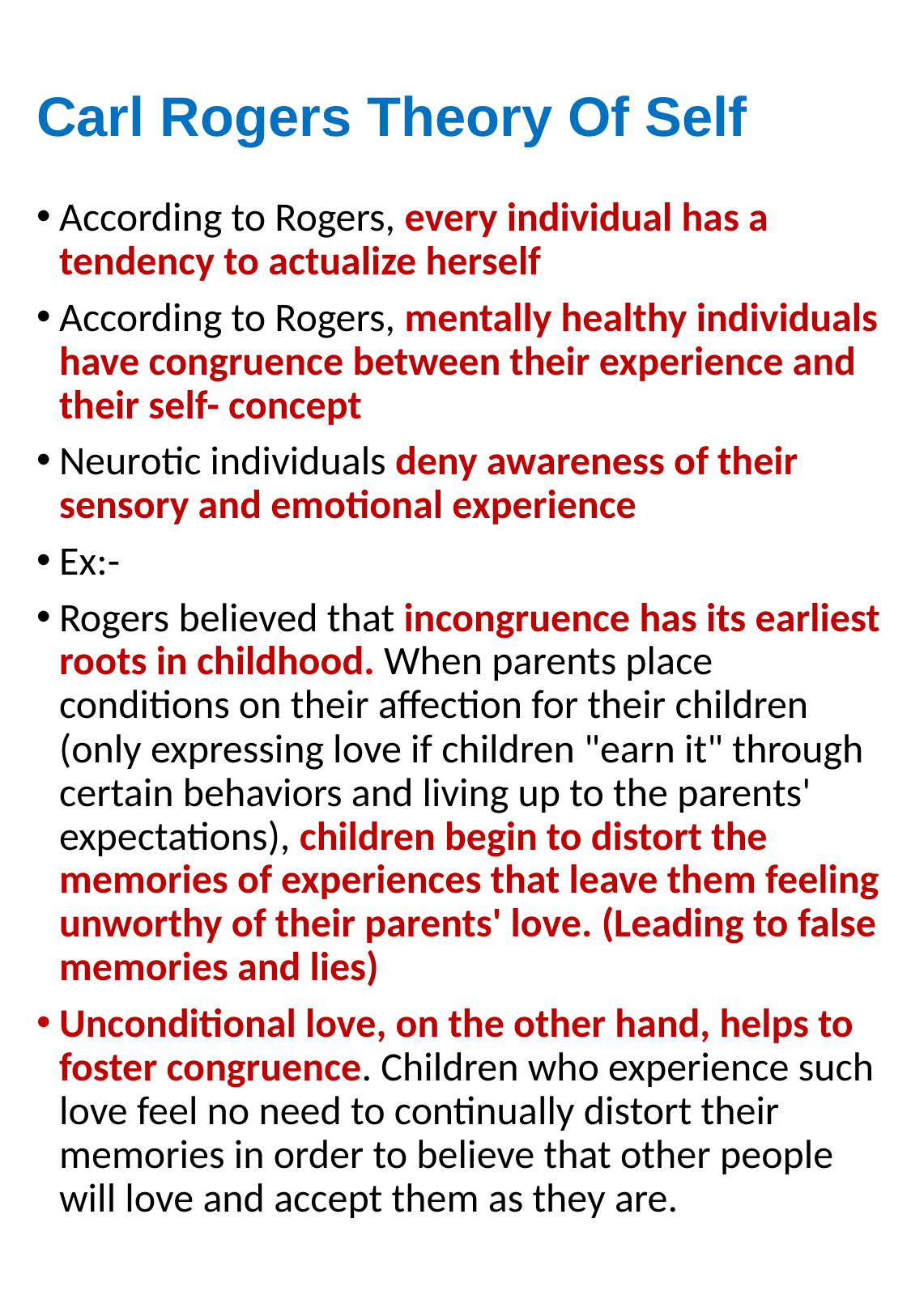

# Carl Rogers Theory Of Self
According to Rogers, every individual has a tendency to actualize herself
According to Rogers, mentally healthy individuals have congruence between their experience and their self- concept
Neurotic individuals deny awareness of their sensory and emotional experience
Ex:-
Rogers believed that incongruence has its earliest roots in childhood. When parents place conditions on their affection for their children (only expressing love if children "earn it" through certain behaviors and living up to the parents' expectations), children begin to distort the memories of experiences that leave them feeling unworthy of their parents' love. (Leading to false memories and lies)
Unconditional love, on the other hand, helps to foster congruence. Children who experience such love feel no need to continually distort their memories in order to believe that other people will love and accept them as they are.